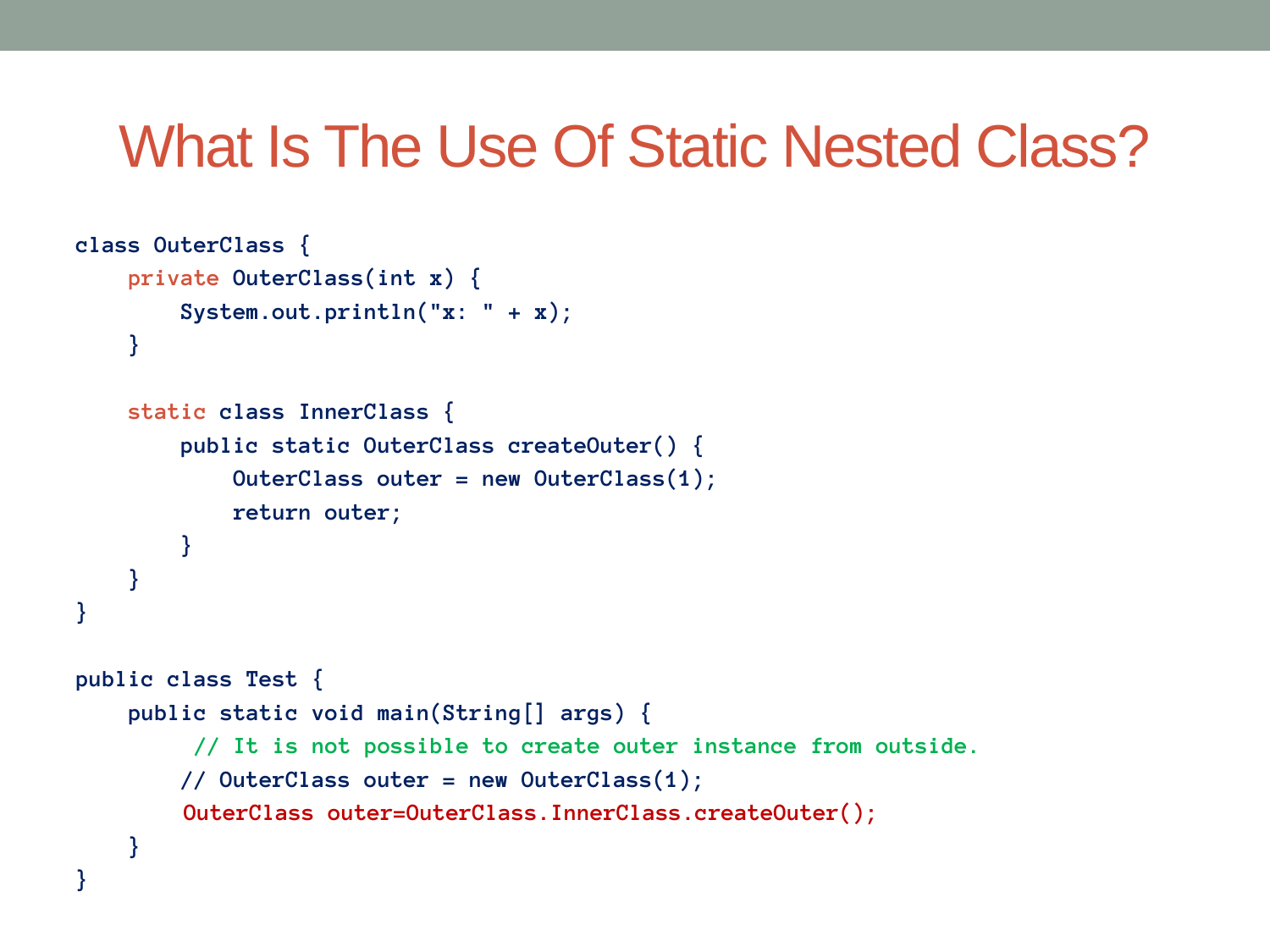

# What Is The Use Of Static Nested Class?
class OuterClass {
    private OuterClass(int x) {
        System.out.println("x: " + x);
    }

    static class InnerClass {
        public static OuterClass createOuter() {
            OuterClass outer = new OuterClass(1);
            return outer;
        }
    }
}

public class Test {
    public static void main(String[] args) {
         // It is not possible to create outer instance from outside.
        // OuterClass outer = new OuterClass(1);
	OuterClass outer=OuterClass.InnerClass.createOuter();
    }
}